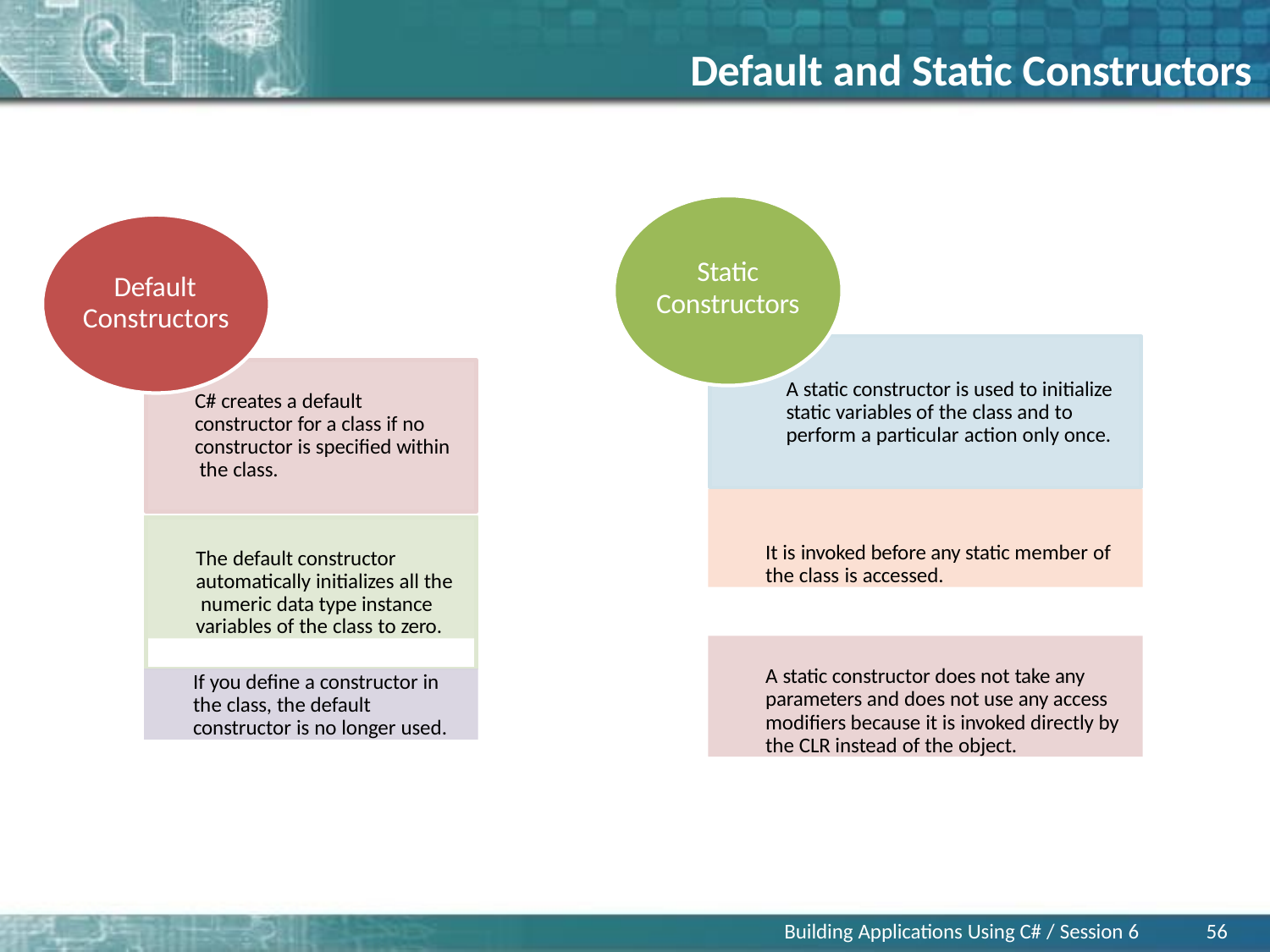

# Default and Static Constructors

Static
Constructors
Default  Constructors

A static constructor is used to initialize  static variables of the class and to  perform a particular action only once.

C# creates a default  constructor for a class if no  constructor is specified within  the class.

It is invoked before any static member of  the class is accessed.

The default constructor  automatically initializes all the  numeric data type instance  variables of the class to zero.

A static constructor does not take any  parameters and does not use any access  modifiers because it is invoked directly by  the CLR instead of the object.
If you define a constructor in  the class, the default  constructor is no longer used.
Building Applications Using C# / Session 6
56